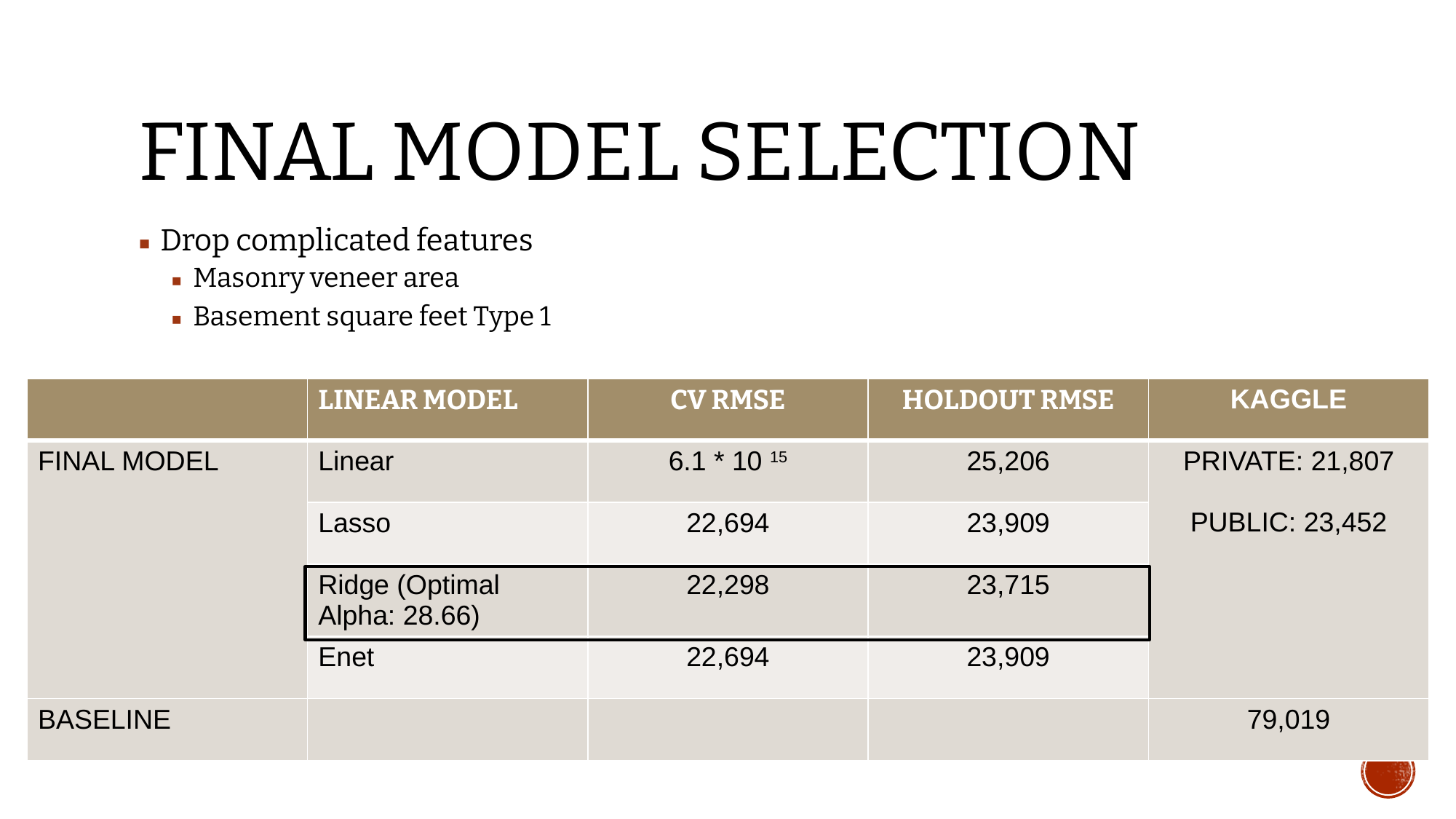

# FINAL MODEL SELECTION
Drop complicated features
Masonry veneer area
Basement square feet Type 1

|  | LINEAR MODEL | CV RMSE | HOLDOUT RMSE | KAGGLE |
| --- | --- | --- | --- | --- |
| FINAL MODEL | Linear | 6.1 \* 10 15 | 25,206 | PRIVATE: 21,807 PUBLIC: 23,452 |
|  | Lasso | 22,694 | 23,909 |  |
|  | Ridge (Optimal Alpha: 28.66) | 22,298 | 23,715 |  |
|  | Enet | 22,694 | 23,909 |  |
| BASELINE |  |  |  | 79,019 |